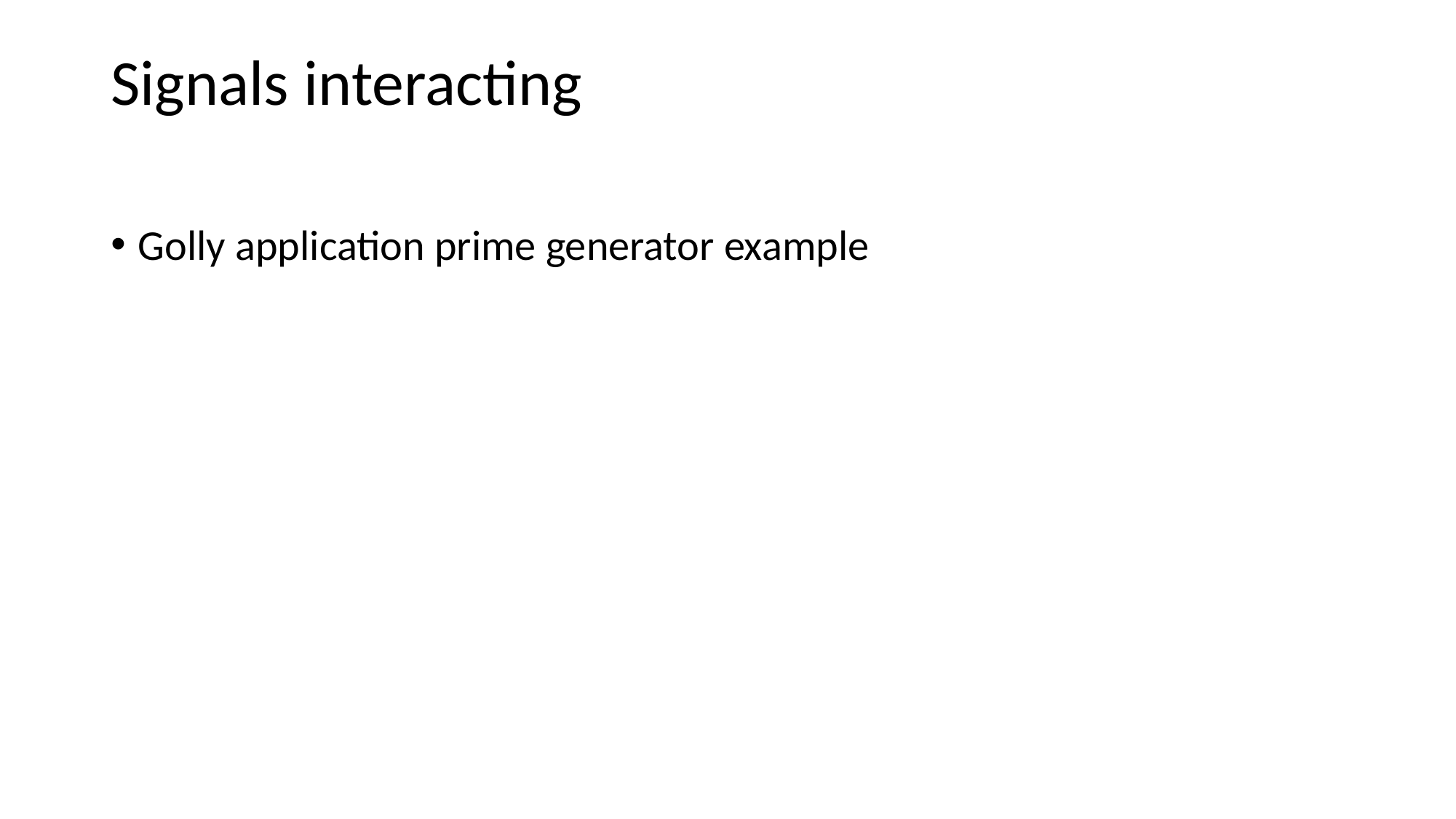

# Signals interacting
Golly application prime generator example